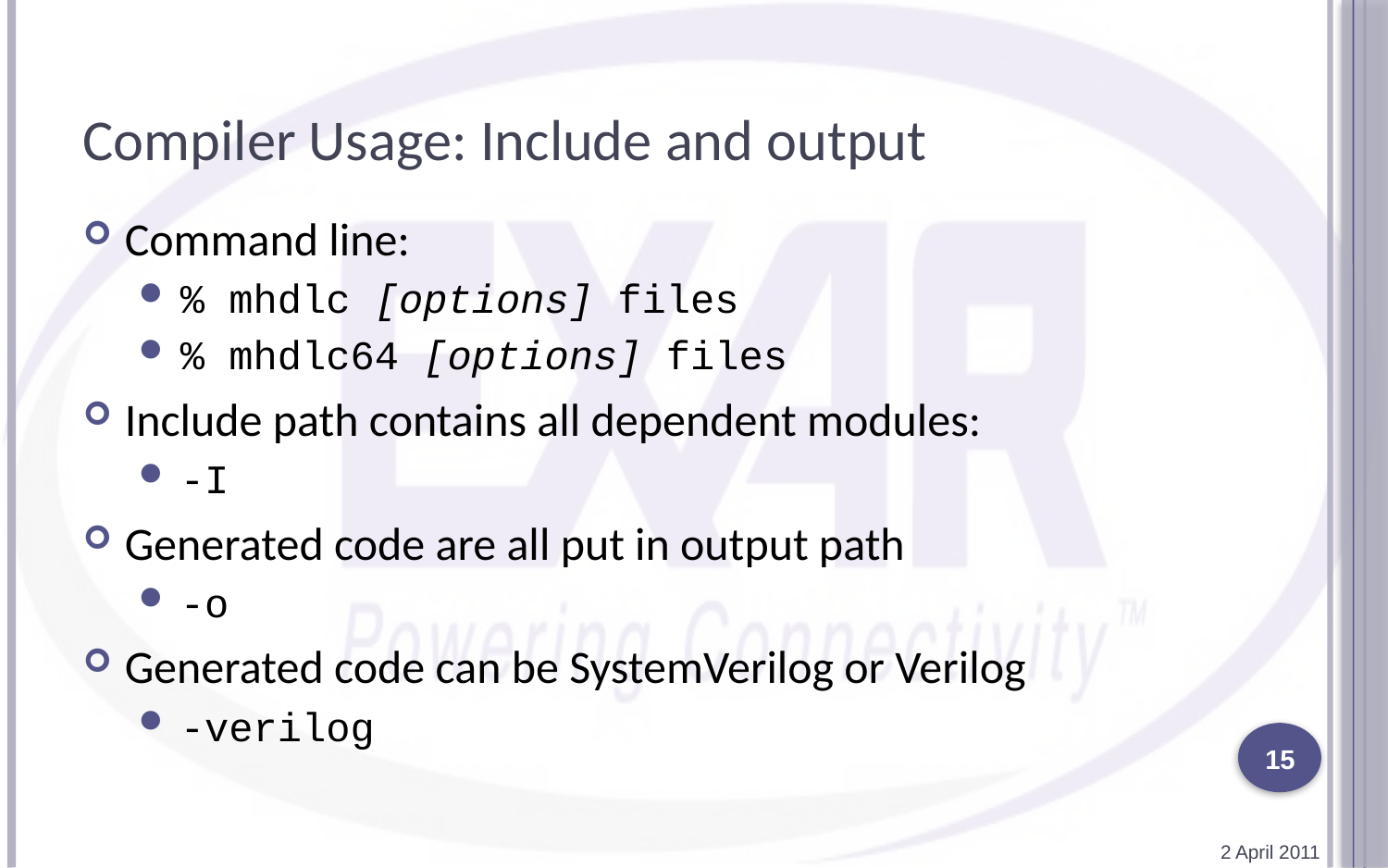

# Compiler Usage: Include and output
Command line:
% mhdlc [options] files
% mhdlc64 [options] files
Include path contains all dependent modules:
-I
Generated code are all put in output path
-o
Generated code can be SystemVerilog or Verilog
-verilog

15
2 April 2011